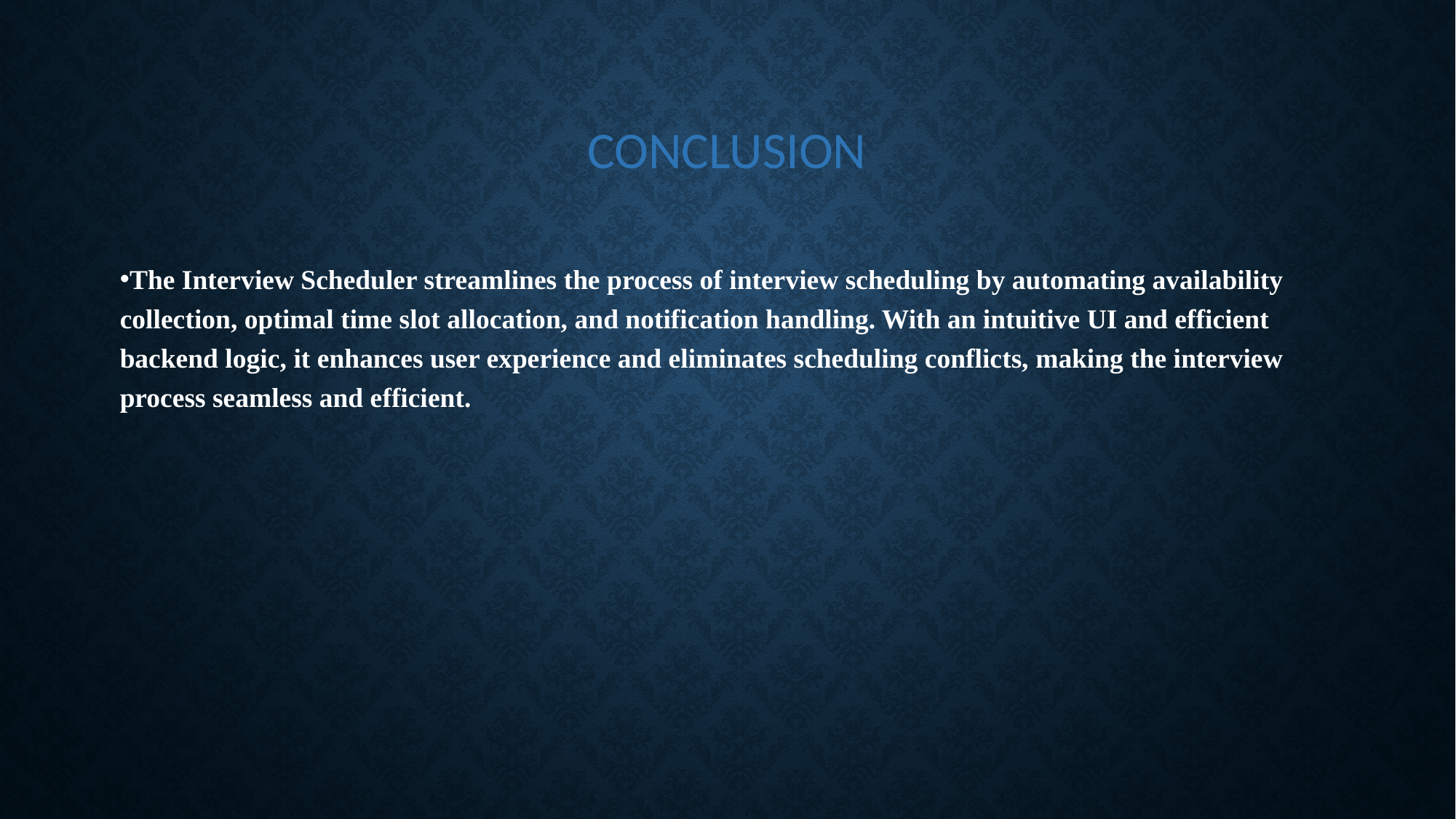

# Conclusion
The Interview Scheduler streamlines the process of interview scheduling by automating availability collection, optimal time slot allocation, and notification handling. With an intuitive UI and efficient backend logic, it enhances user experience and eliminates scheduling conflicts, making the interview process seamless and efficient.